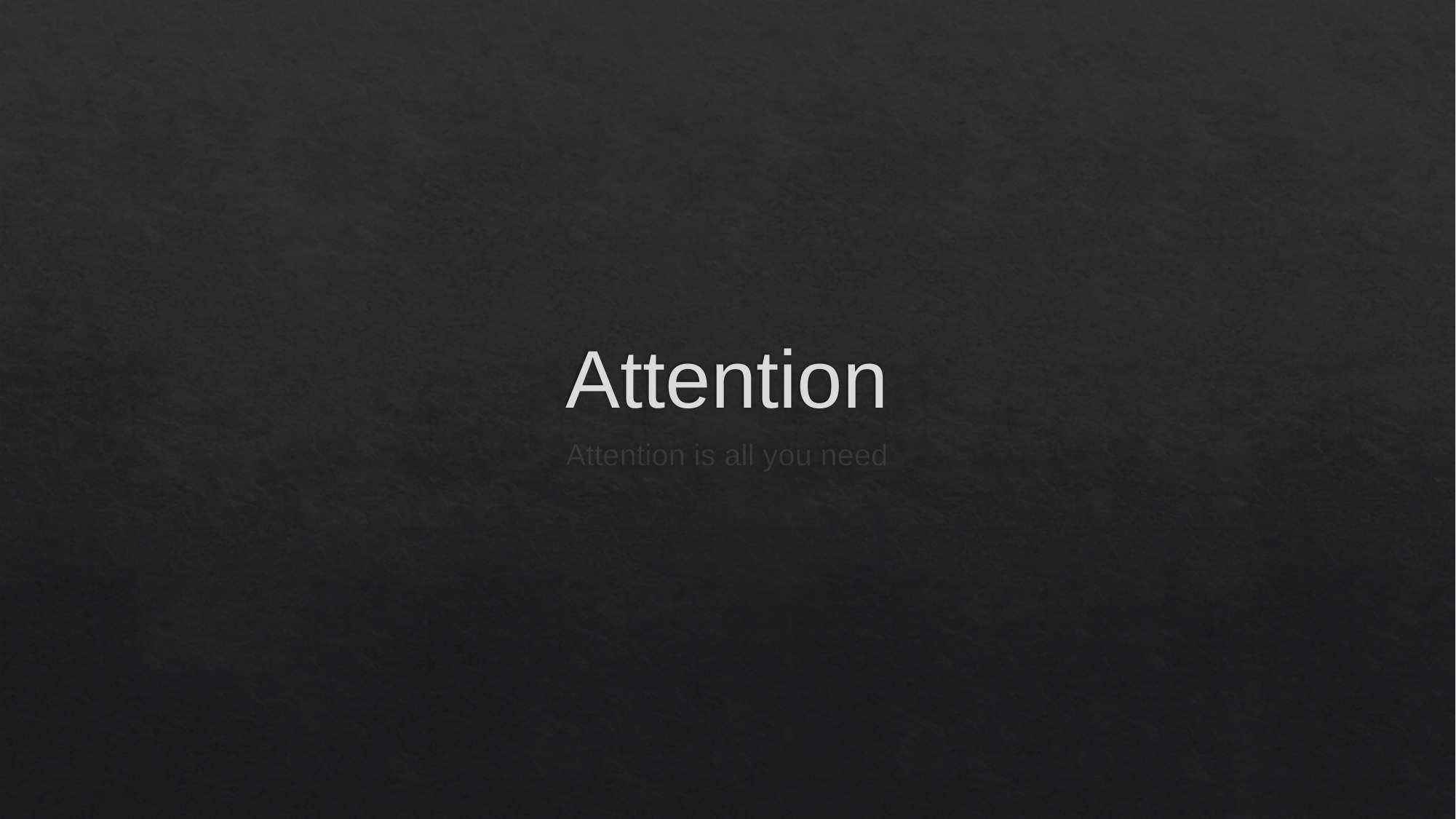

# Attention
Attention is all you need